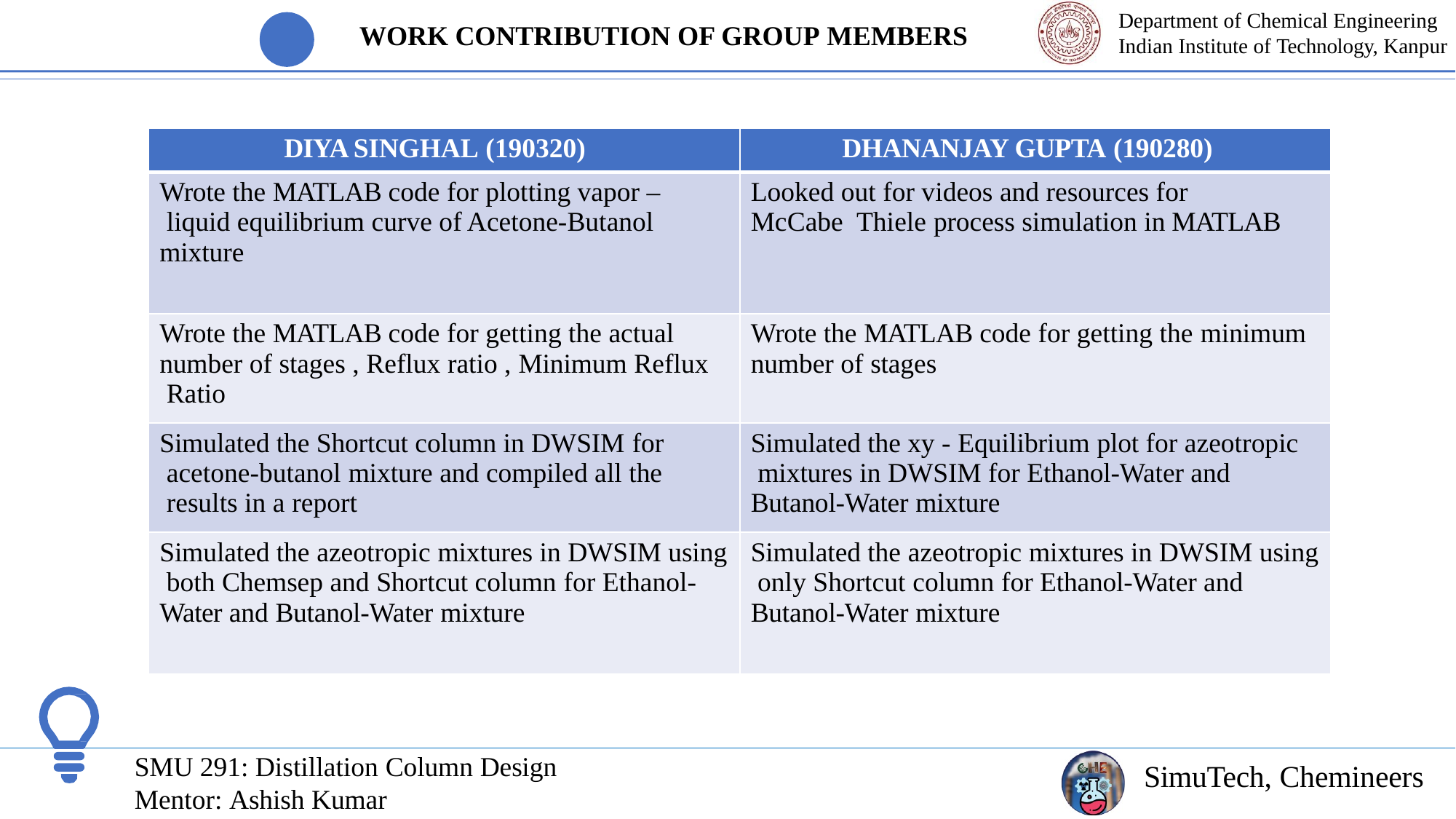

Department of Chemical Engineering  Indian Institute of Technology, Kanpur
# WORK CONTRIBUTION OF GROUP MEMBERS

| DIYA SINGHAL (190320) | DHANANJAY GUPTA (190280) |
| --- | --- |
| Wrote the MATLAB code for plotting vapor – liquid equilibrium curve of Acetone-Butanol mixture | Looked out for videos and resources for McCabe Thiele process simulation in MATLAB |
| Wrote the MATLAB code for getting the actual number of stages , Reflux ratio , Minimum Reflux Ratio | Wrote the MATLAB code for getting the minimum number of stages |
| Simulated the Shortcut column in DWSIM for acetone-butanol mixture and compiled all the results in a report | Simulated the xy - Equilibrium plot for azeotropic mixtures in DWSIM for Ethanol-Water and Butanol-Water mixture |
| Simulated the azeotropic mixtures in DWSIM using both Chemsep and Shortcut column for Ethanol- Water and Butanol-Water mixture | Simulated the azeotropic mixtures in DWSIM using only Shortcut column for Ethanol-Water and Butanol-Water mixture |

SMU 291: Distillation Column Design
Mentor: Ashish Kumar
SimuTech, Chemineers